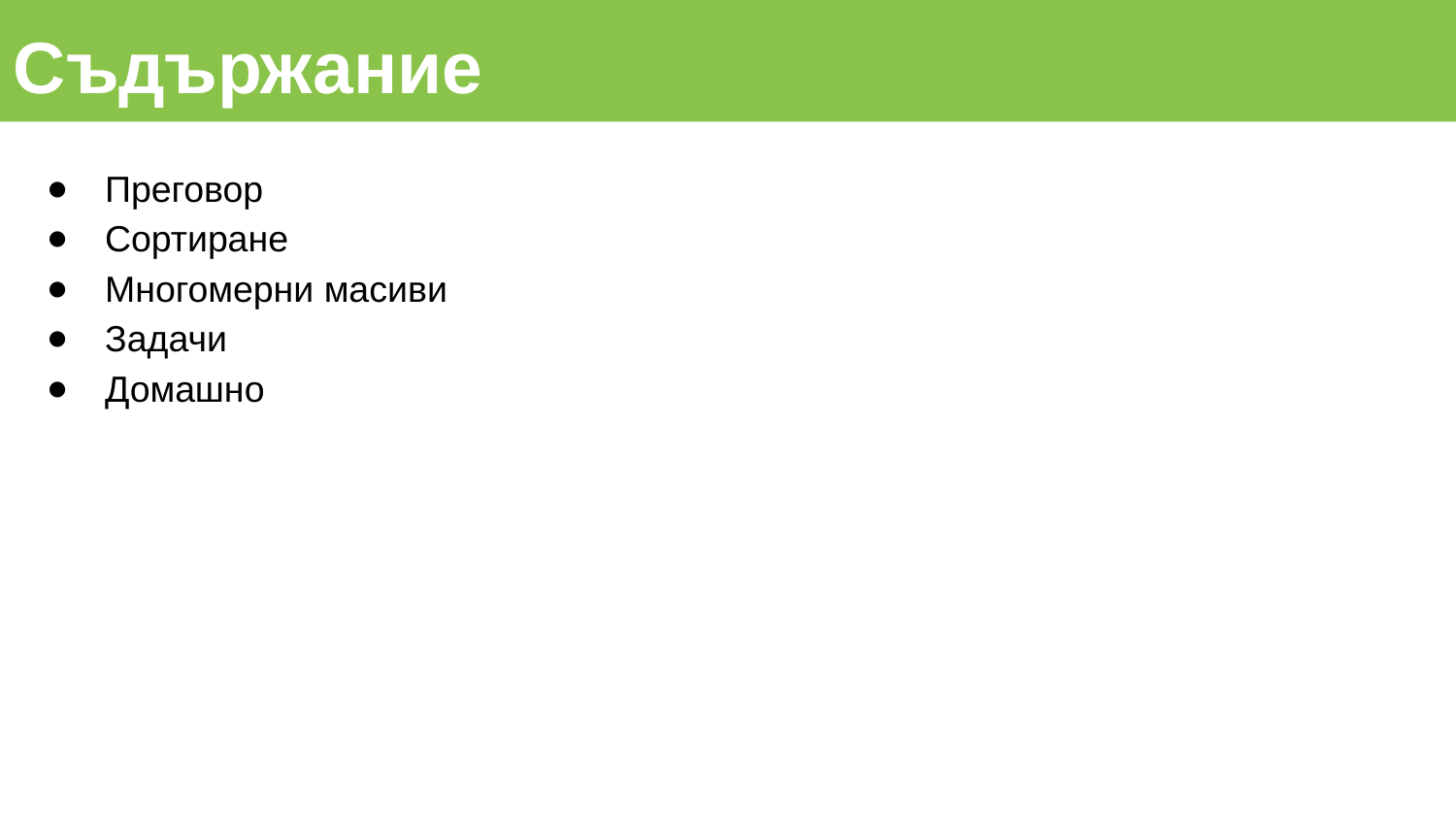

# Съдържание
Преговор
Сортиране
Многомерни масиви
Задачи
Домашно